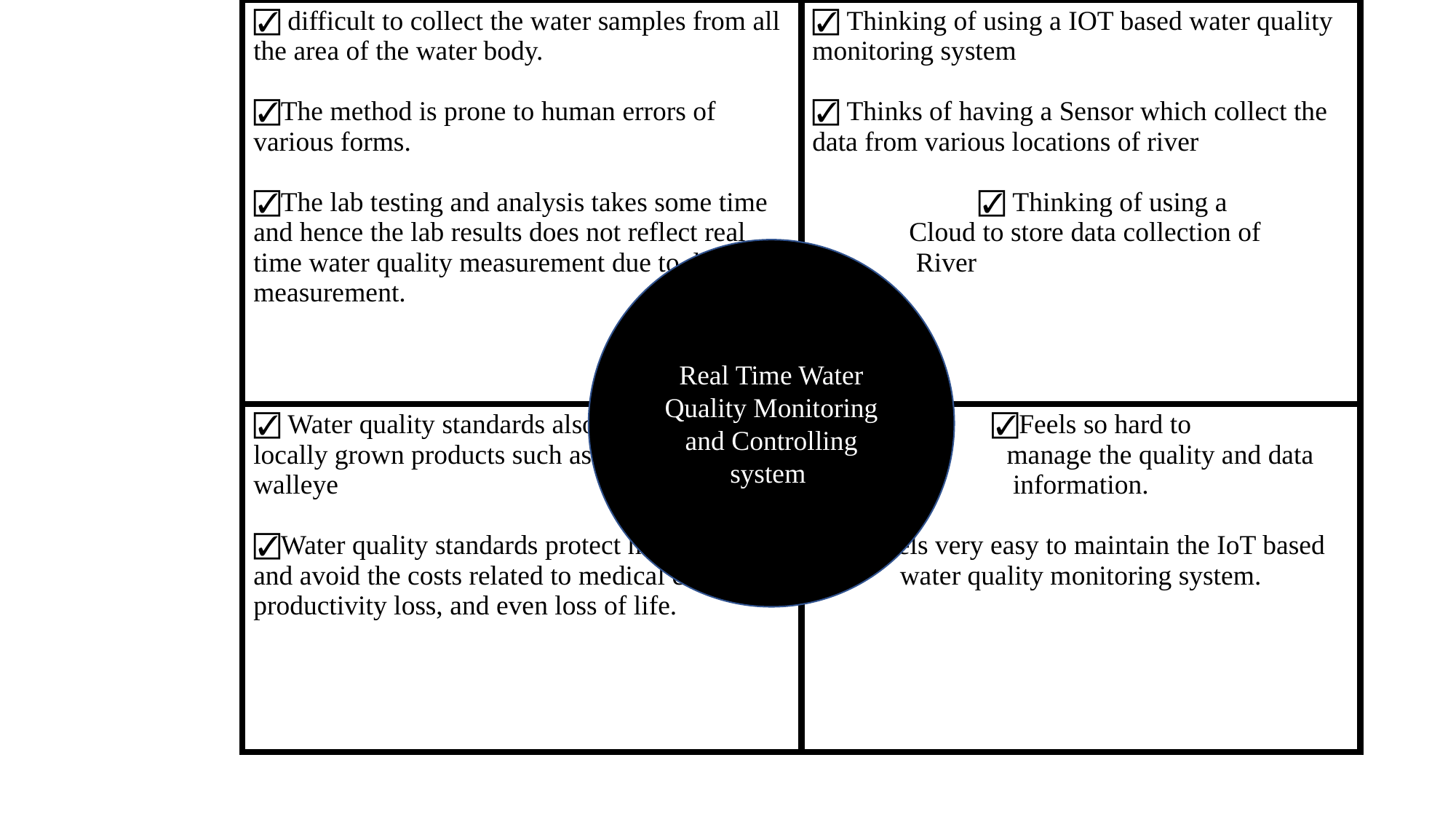

| ☑️ difficult to collect the water samples from all the area of the water body. ☑️The method is prone to human errors of various forms. ☑️The lab testing and analysis takes some time and hence the lab results does not reflect real time water quality measurement due to delay in measurement. | ☑️ Thinking of using a IOT based water quality monitoring system ☑️ Thinks of having a Sensor which collect the data from various locations of river ☑️ Thinking of using a Cloud to store data collection of River |
| --- | --- |
| ☑️ Water quality standards also protect iconic, locally grown products such as wild rice and walleye ☑️Water quality standards protect human health and avoid the costs related to medical care, productivity loss, and even loss of life. | ☑️Feels so hard to manage the quality and data information. ☑️Feels very easy to maintain the IoT based water quality monitoring system. |
Real Time Water Quality Monitoring and Controlling system